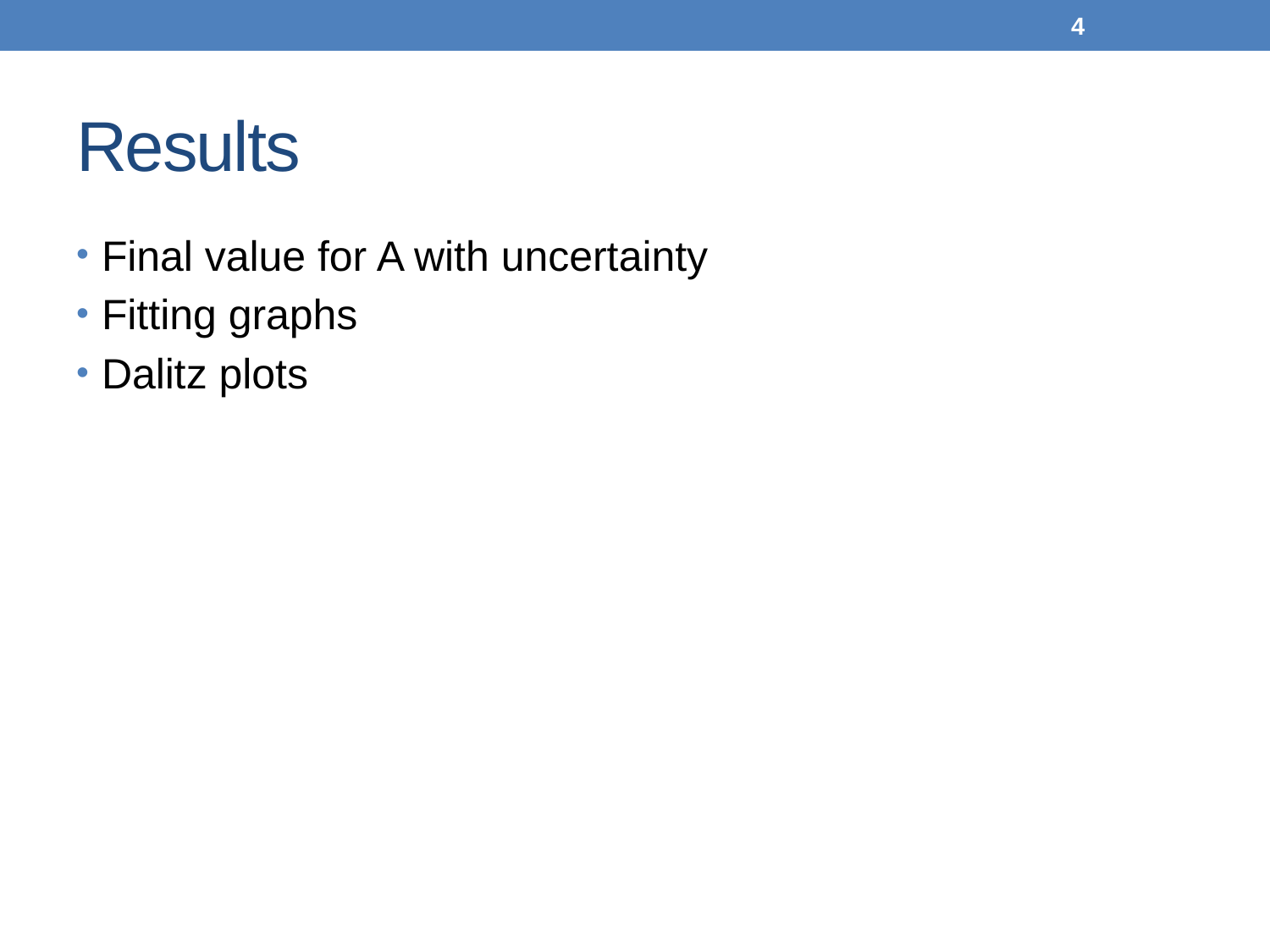

4
# Results
Final value for A with uncertainty
Fitting graphs
Dalitz plots